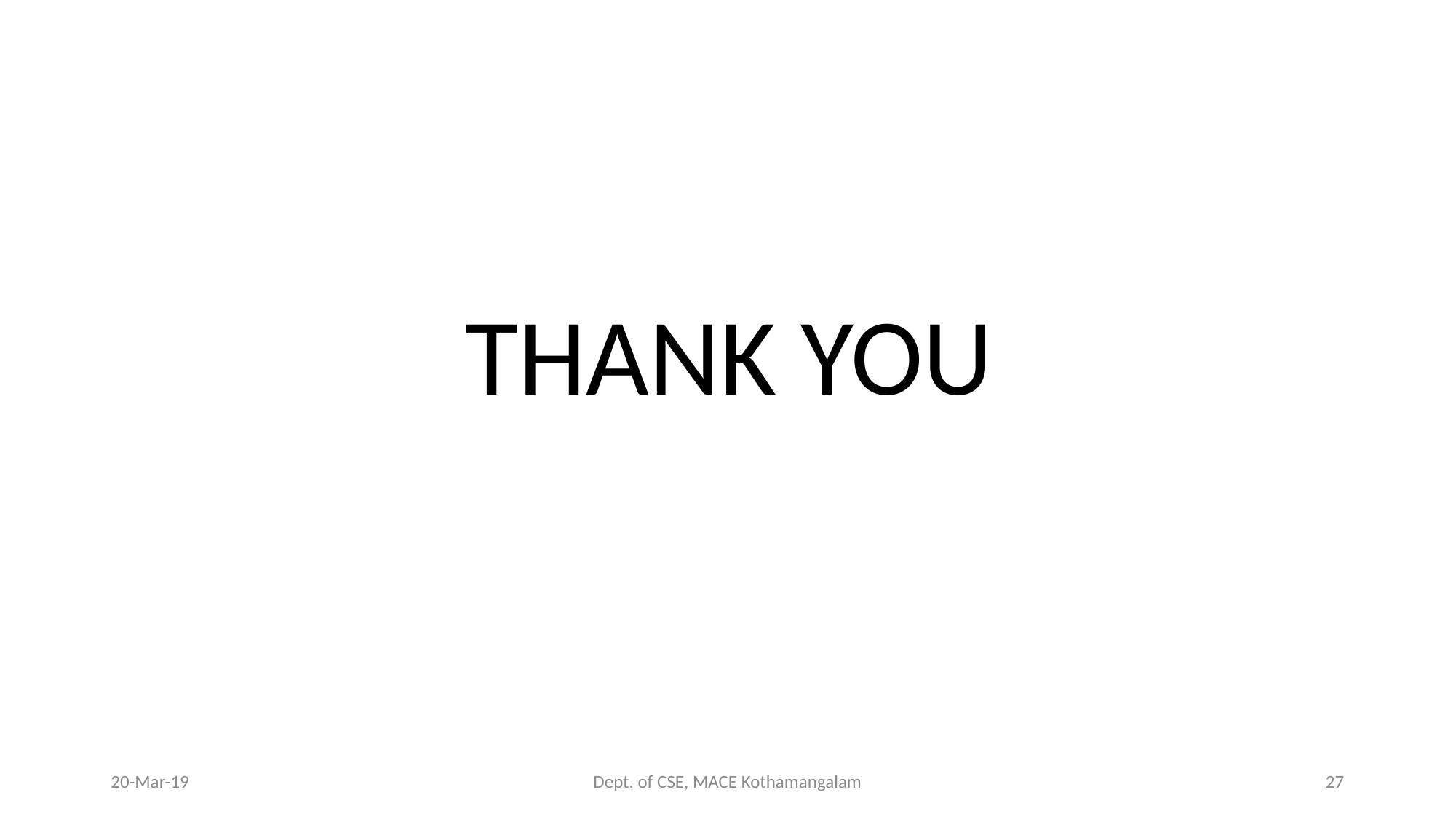

THANK YOU
20-Mar-19
Dept. of CSE, MACE Kothamangalam
27